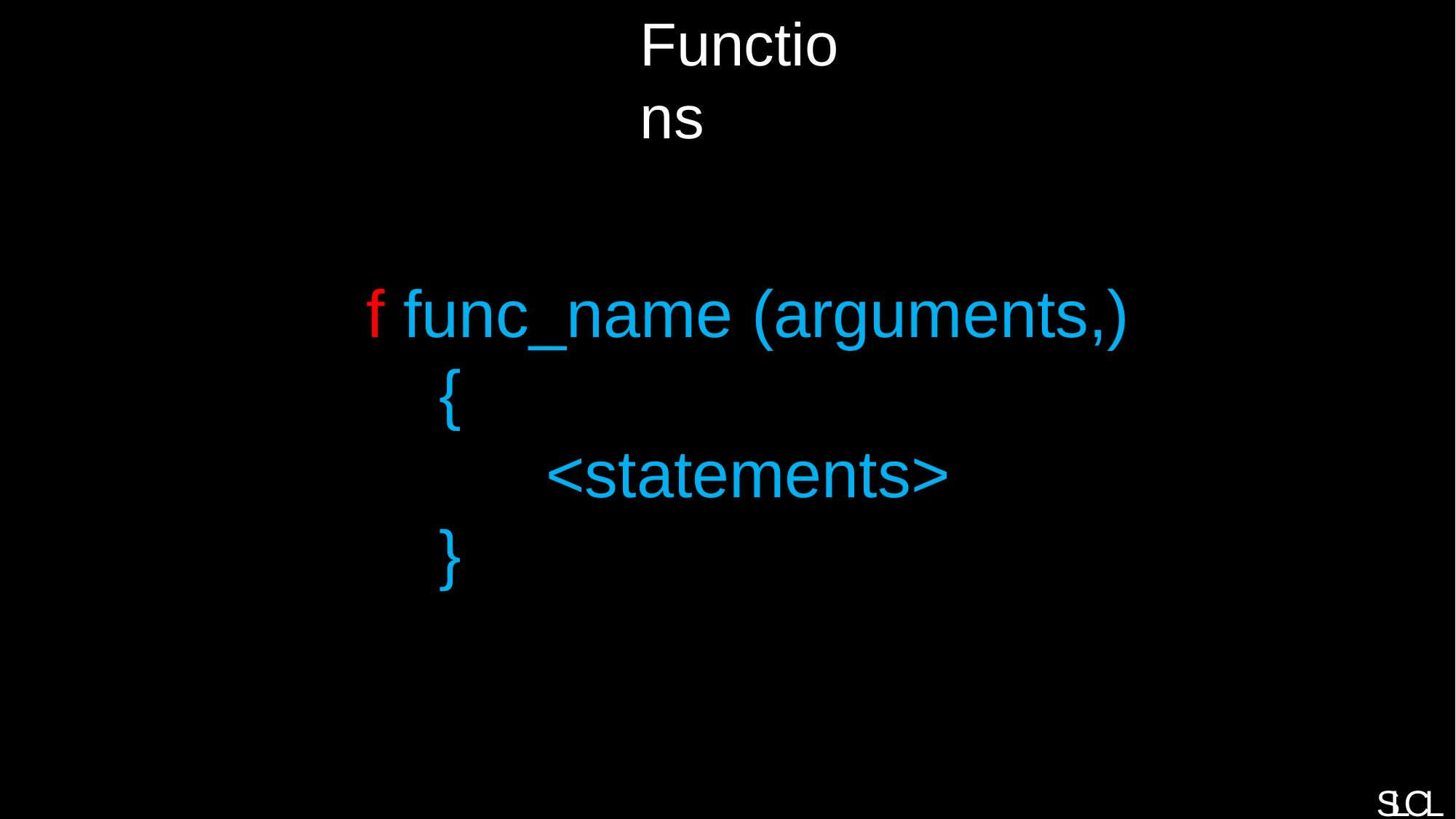

Functions
f func_name (arguments,)
		{
<statements>
		}
S
L
C
L